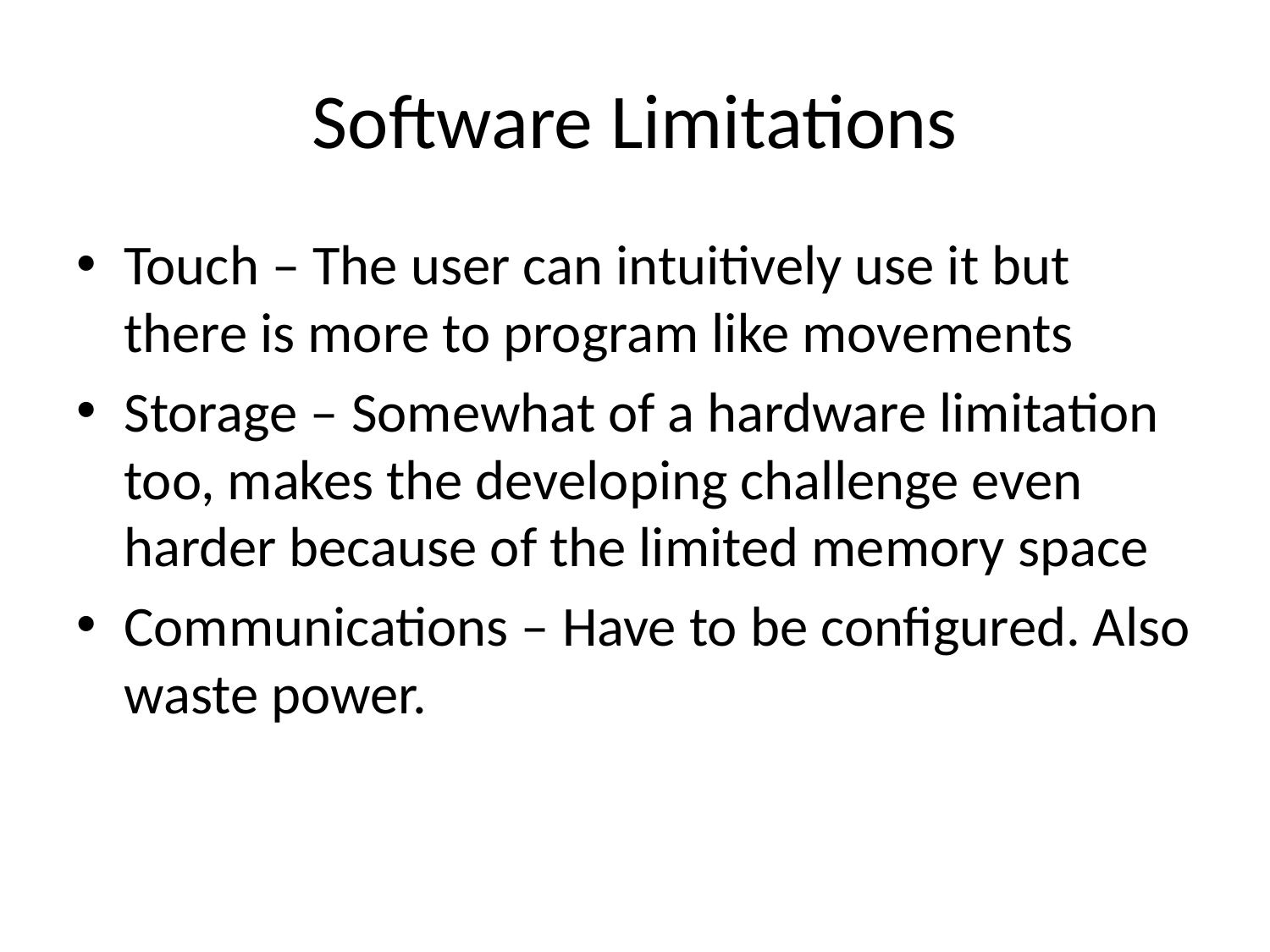

# Software Limitations
Touch – The user can intuitively use it but there is more to program like movements
Storage – Somewhat of a hardware limitation too, makes the developing challenge even harder because of the limited memory space
Communications – Have to be configured. Also waste power.